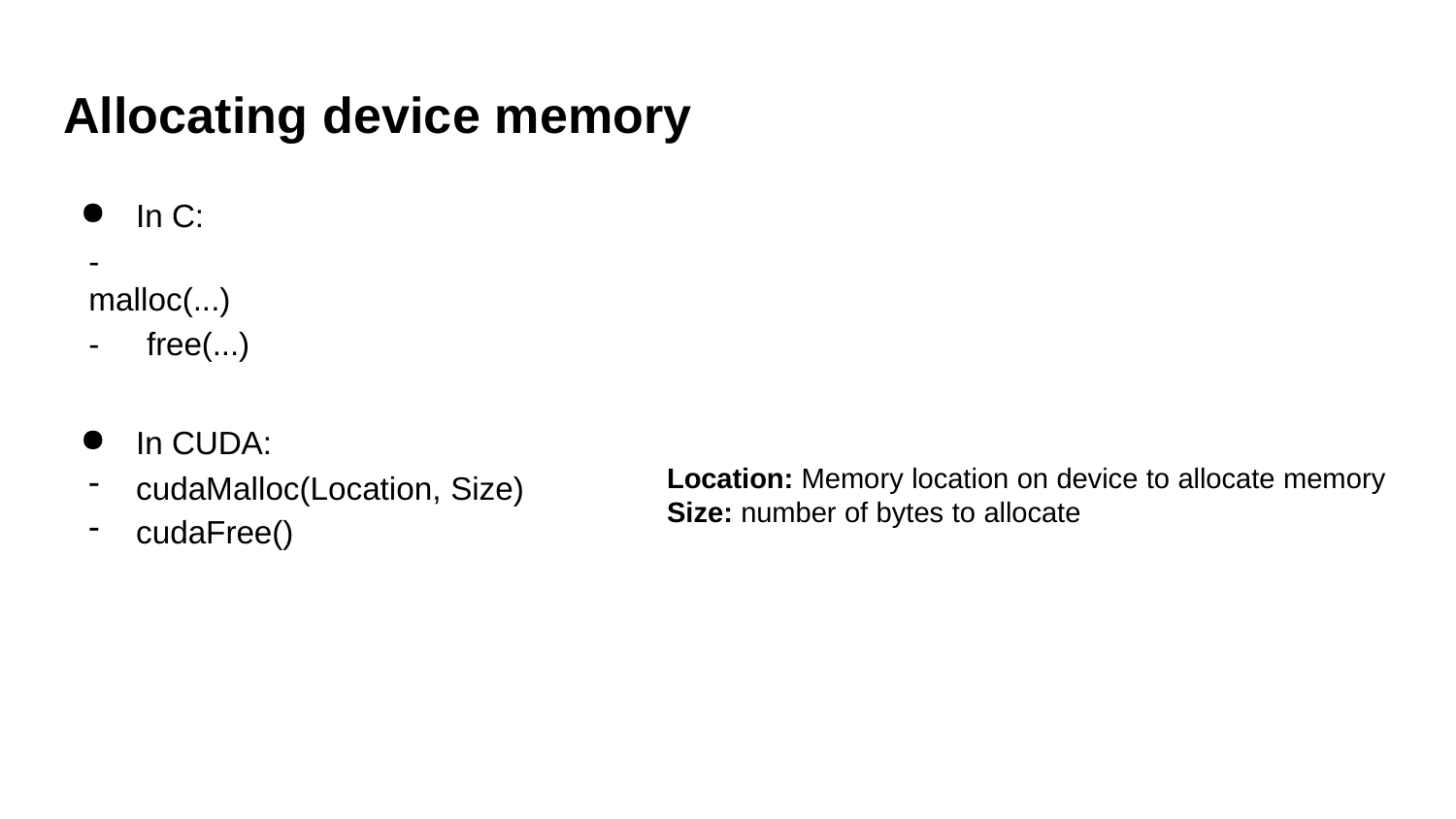

# Allocating device memory
In C:
-	malloc(...)
-	free(...)
In CUDA:
cudaMalloc(Location, Size)
cudaFree()
Location: Memory location on device to allocate memory
Size: number of bytes to allocate